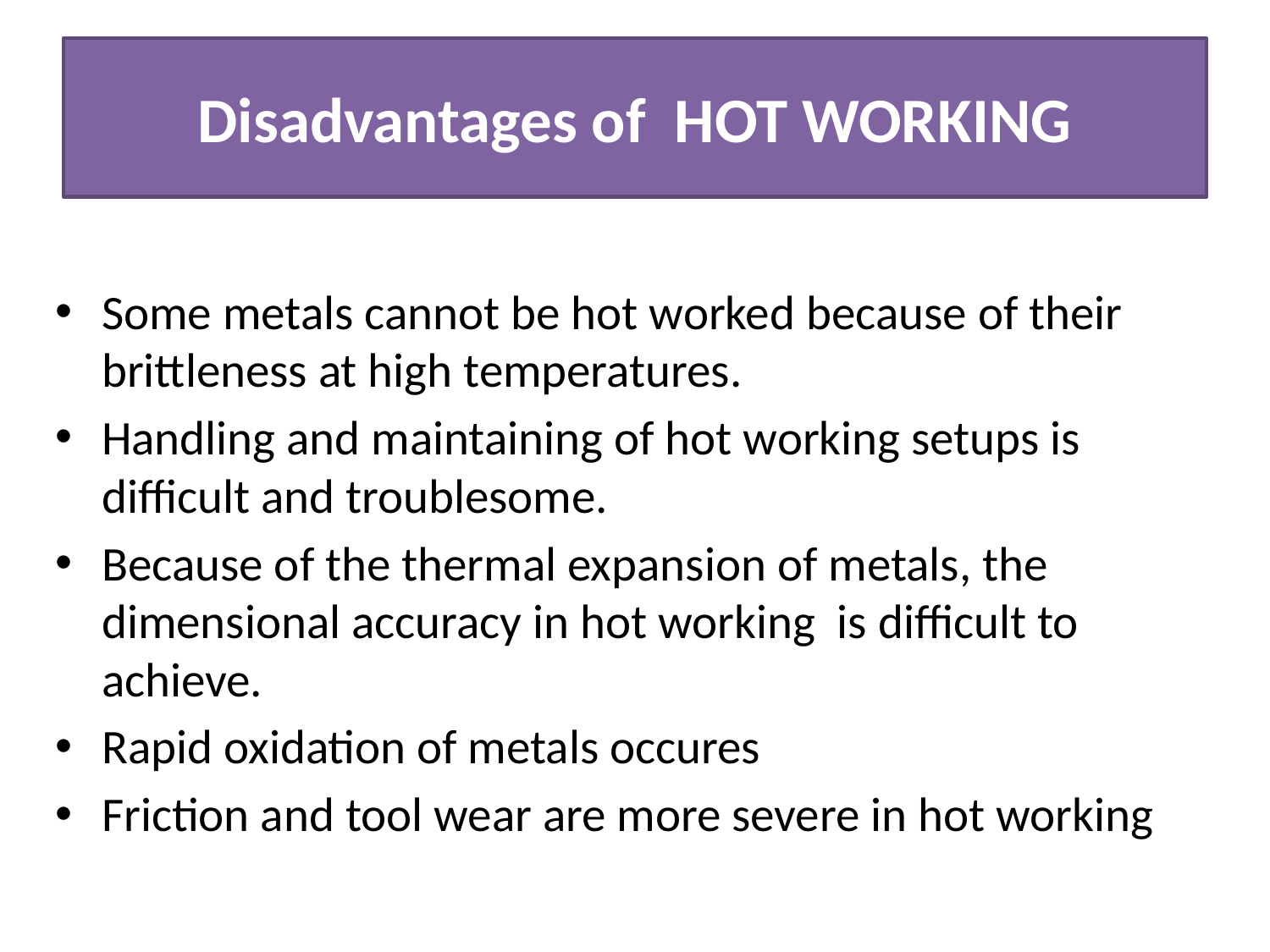

# Disadvantages of  HOT WORKING
Some metals cannot be hot worked because of their brittleness at high temperatures.
Handling and maintaining of hot working setups is difficult and troublesome.
Because of the thermal expansion of metals, the dimensional accuracy in hot working  is difficult to achieve.
Rapid oxidation of metals occures
Friction and tool wear are more severe in hot working